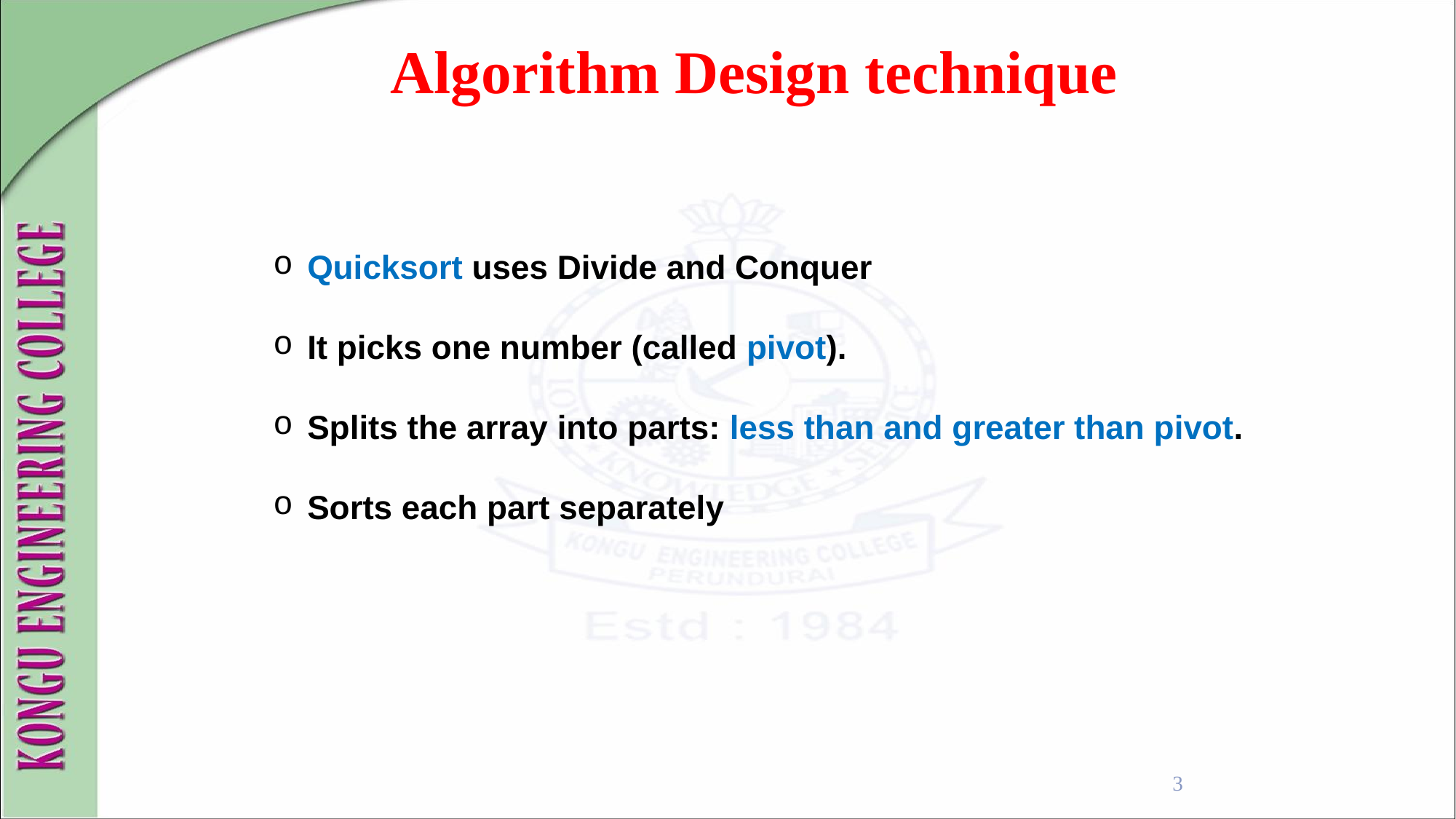

Algorithm Design technique
Quicksort uses Divide and Conquer
It picks one number (called pivot).
Splits the array into parts: less than and greater than pivot.
Sorts each part separately

3